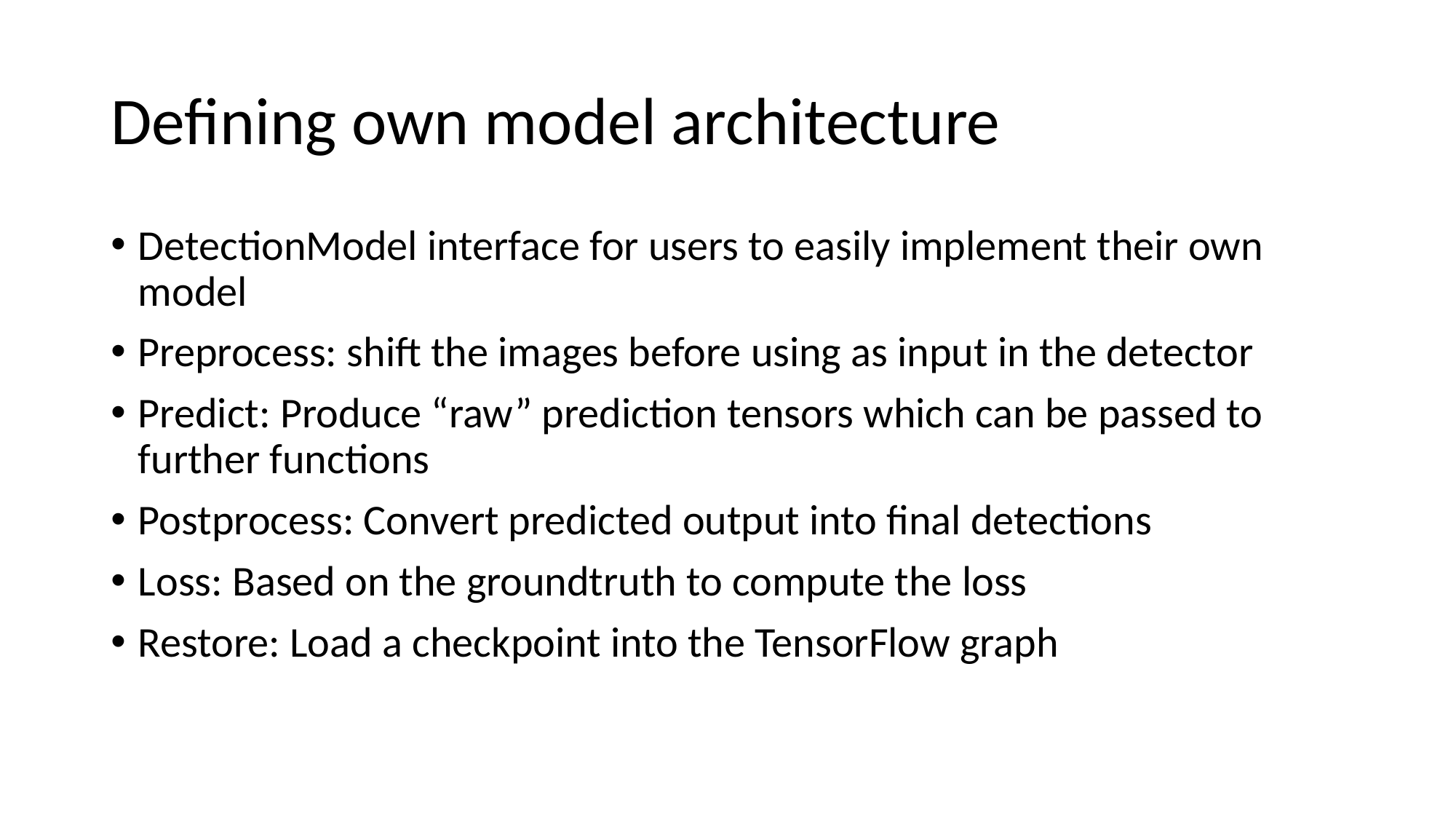

# Defining own model architecture
DetectionModel interface for users to easily implement their own model
Preprocess: shift the images before using as input in the detector
Predict: Produce “raw” prediction tensors which can be passed to further functions
Postprocess: Convert predicted output into final detections
Loss: Based on the groundtruth to compute the loss
Restore: Load a checkpoint into the TensorFlow graph